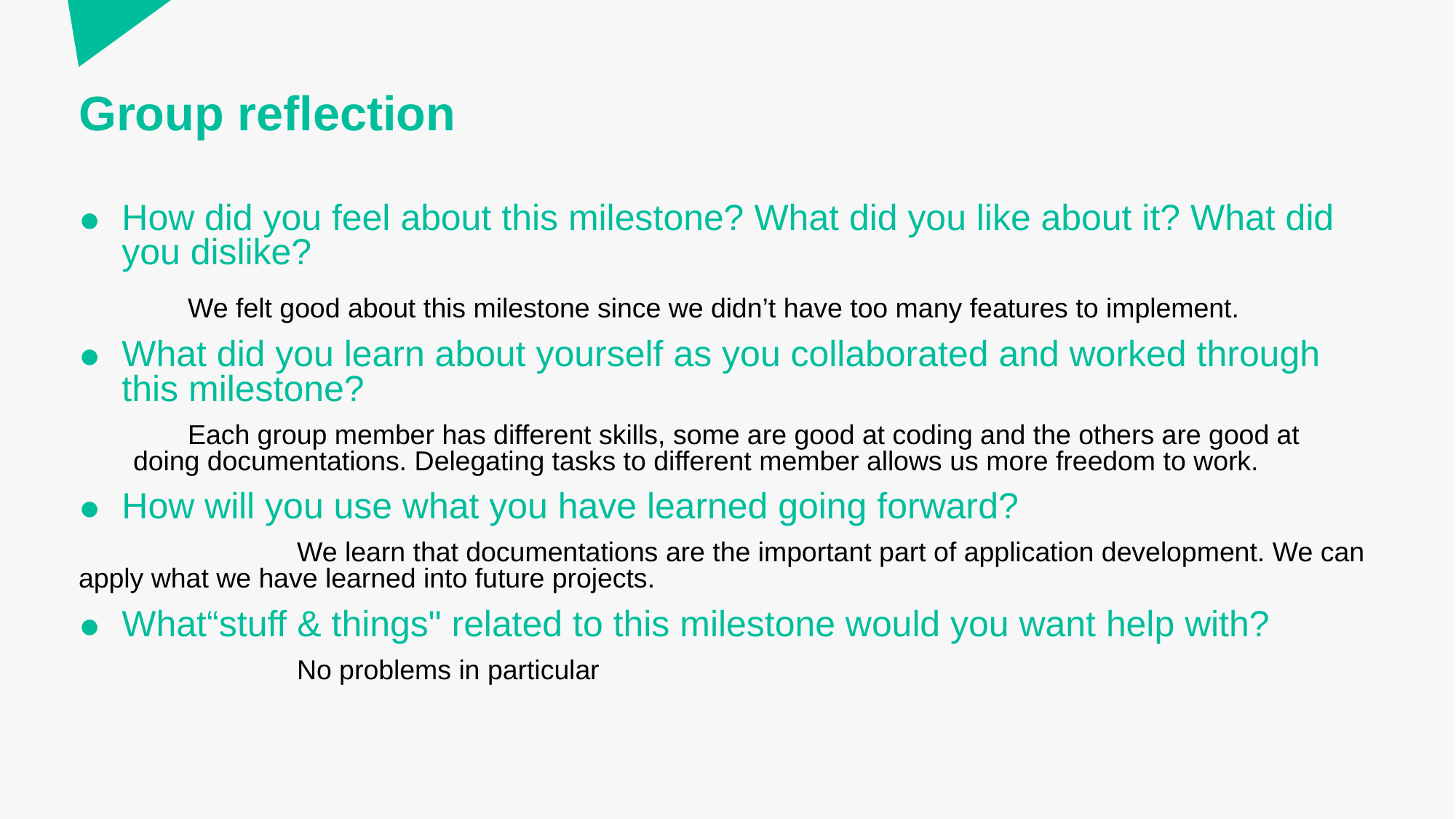

# Group reflection

How did you feel about this milestone? What did you like about it? What did you dislike?
We felt good about this milestone since we didn’t have too many features to implement.
What did you learn about yourself as you collaborated and worked through this milestone?
Each group member has different skills, some are good at coding and the others are good at doing documentations. Delegating tasks to different member allows us more freedom to work.
How will you use what you have learned going forward?
		We learn that documentations are the important part of application development. We can apply what we have learned into future projects.
What“stuff & things" related to this milestone would you want help with?
		No problems in particular